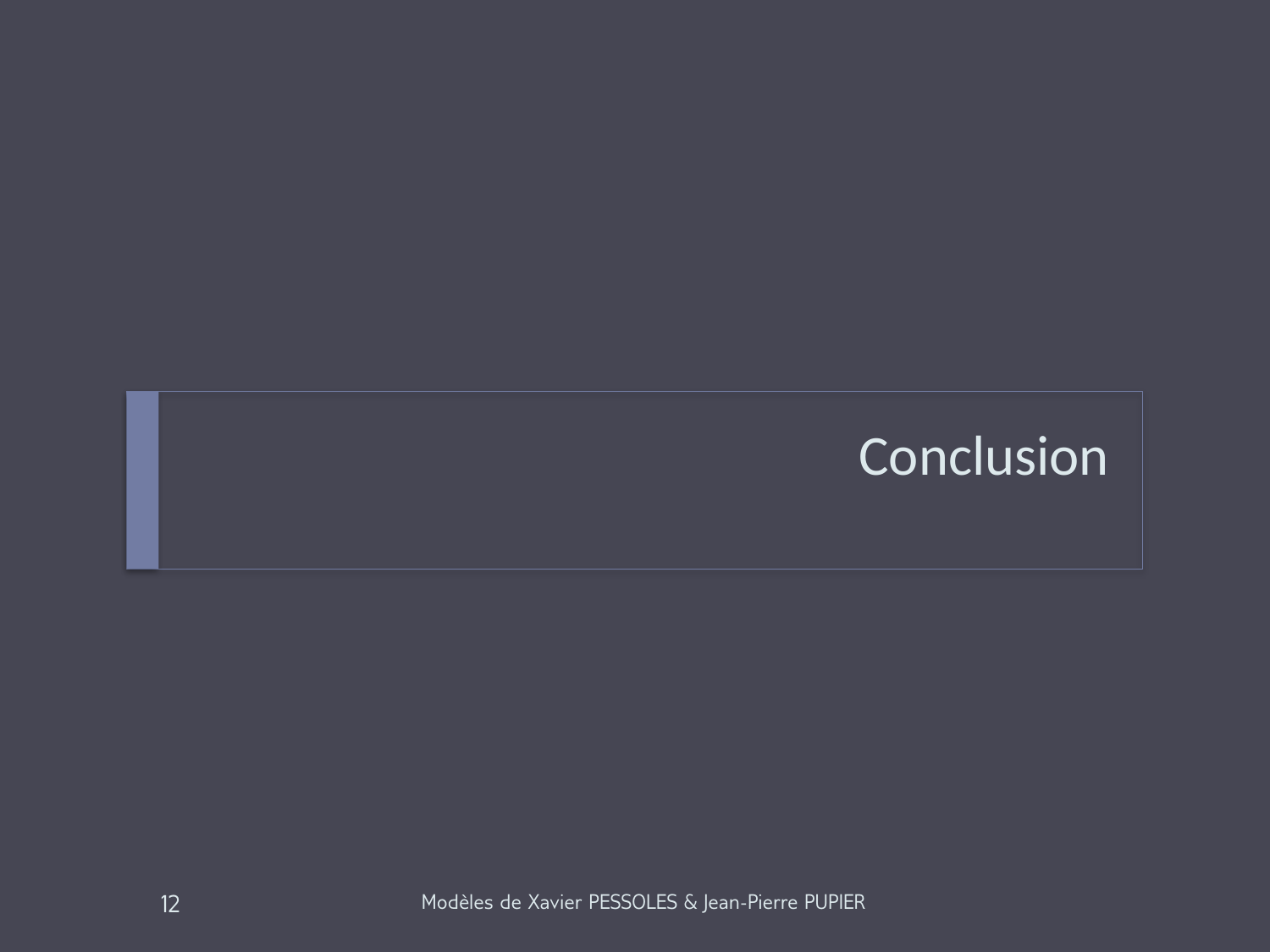

# Conclusion

12
Modèles de Xavier PESSOLES & Jean-Pierre PUPIER